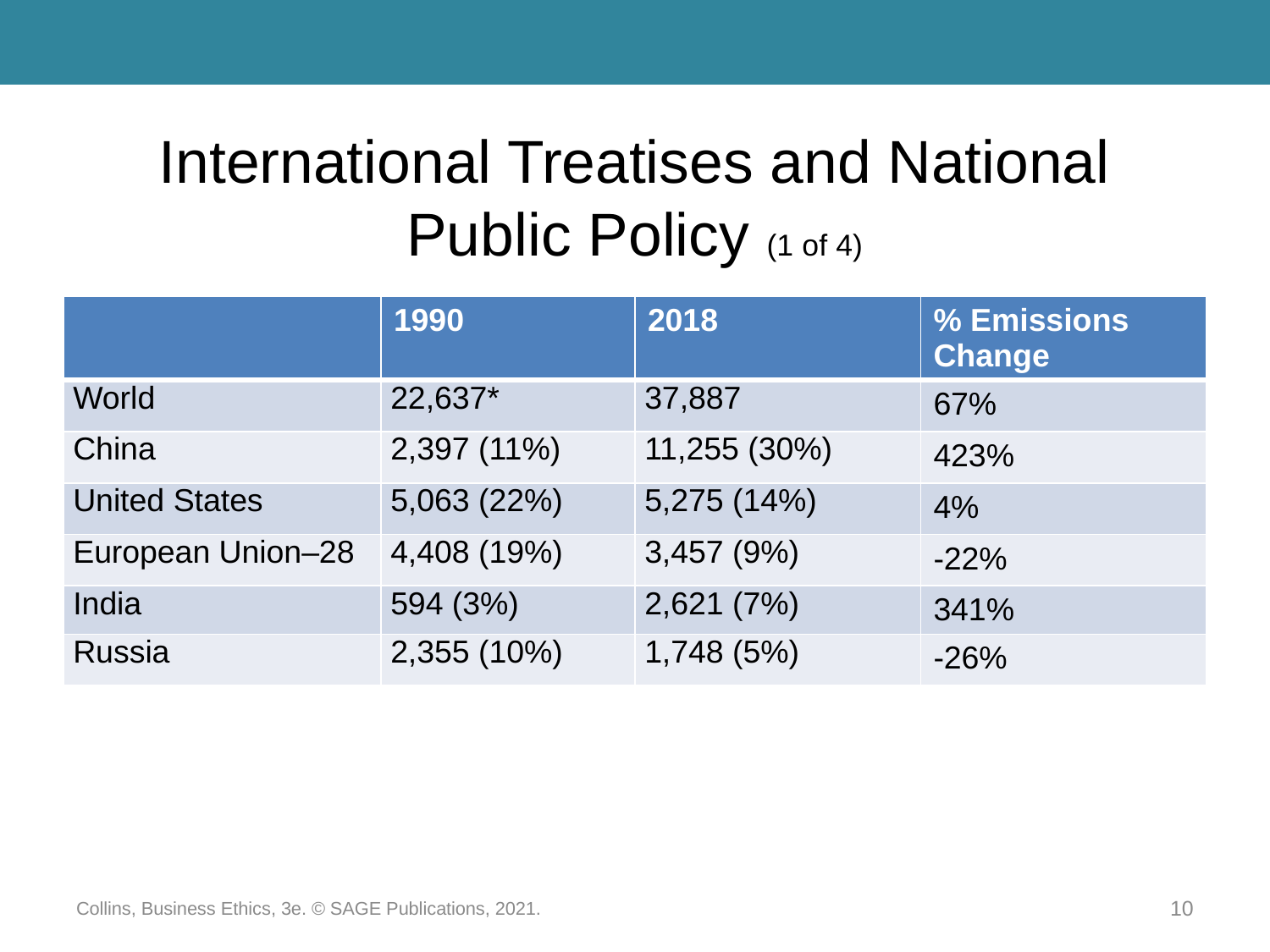

# International Treatises and National Public Policy (1 of 4)
|  | 1990 | 2018 | % Emissions Change |
| --- | --- | --- | --- |
| World | 22,637\* | 37,887 | 67% |
| China | 2,397 (11%) | 11,255 (30%) | 423% |
| United States | 5,063 (22%) | 5,275 (14%) | 4% |
| European Union–28 | 4,408 (19%) | 3,457 (9%) | -22% |
| India | 594 (3%) | 2,621 (7%) | 341% |
| Russia | 2,355 (10%) | 1,748 (5%) | -26% |
Collins, Business Ethics, 3e. © SAGE Publications, 2021.
10